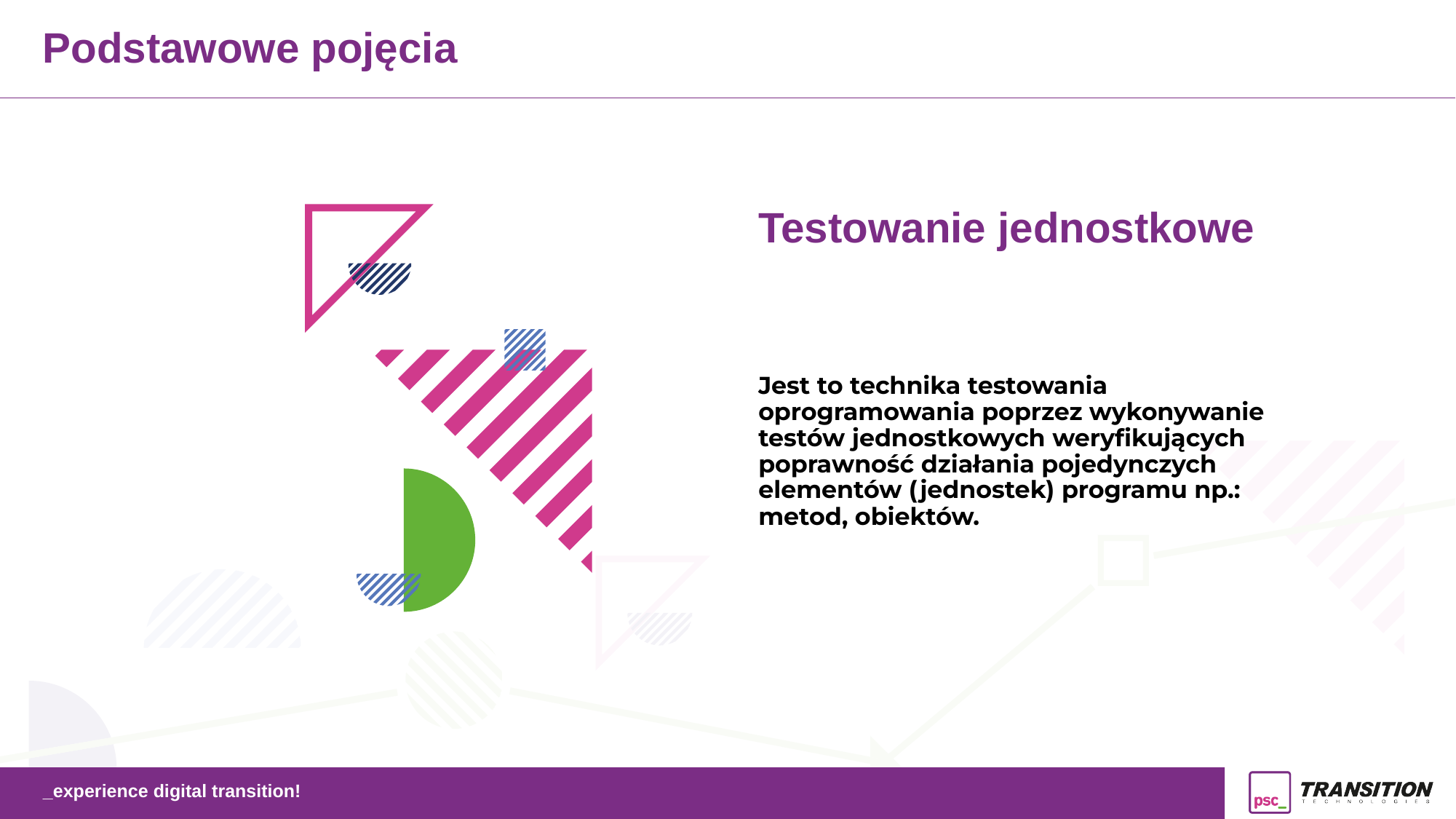

Podstawowe pojęcia
Testowanie jednostkowe
Jest to technika testowania oprogramowania poprzez wykonywanie testów jednostkowych weryfikujących poprawność działania pojedynczych elementów (jednostek) programu np.: metod, obiektów.